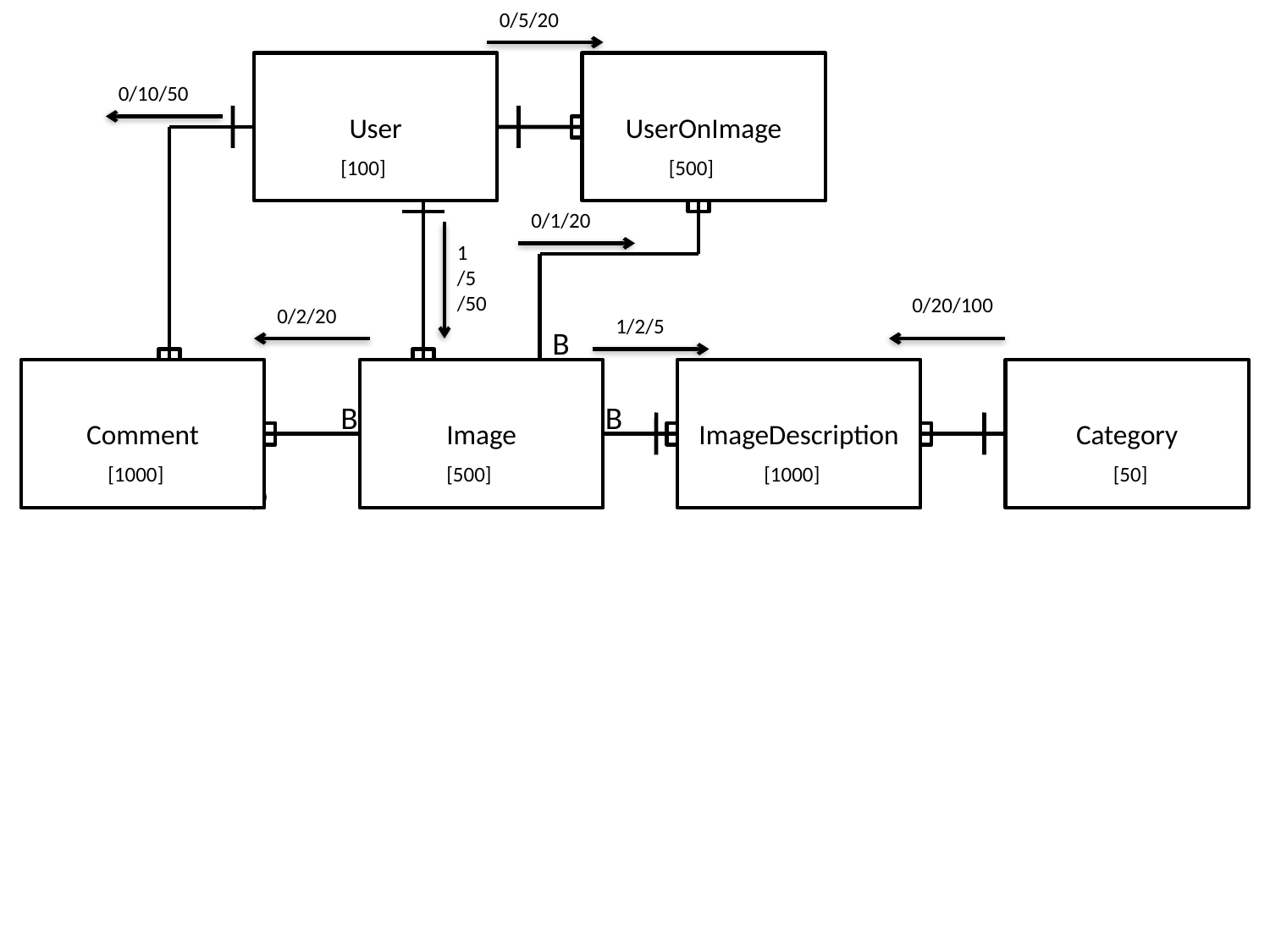

0/5/20
User
UserOnImage
0/10/50
[100]
[500]
0/1/20
1
/5
/50
0/20/100
0/2/20
1/2/5
B
Comment
Image
ImageDescription
Category
B
B
[1000]
[500]
[1000]
[50]